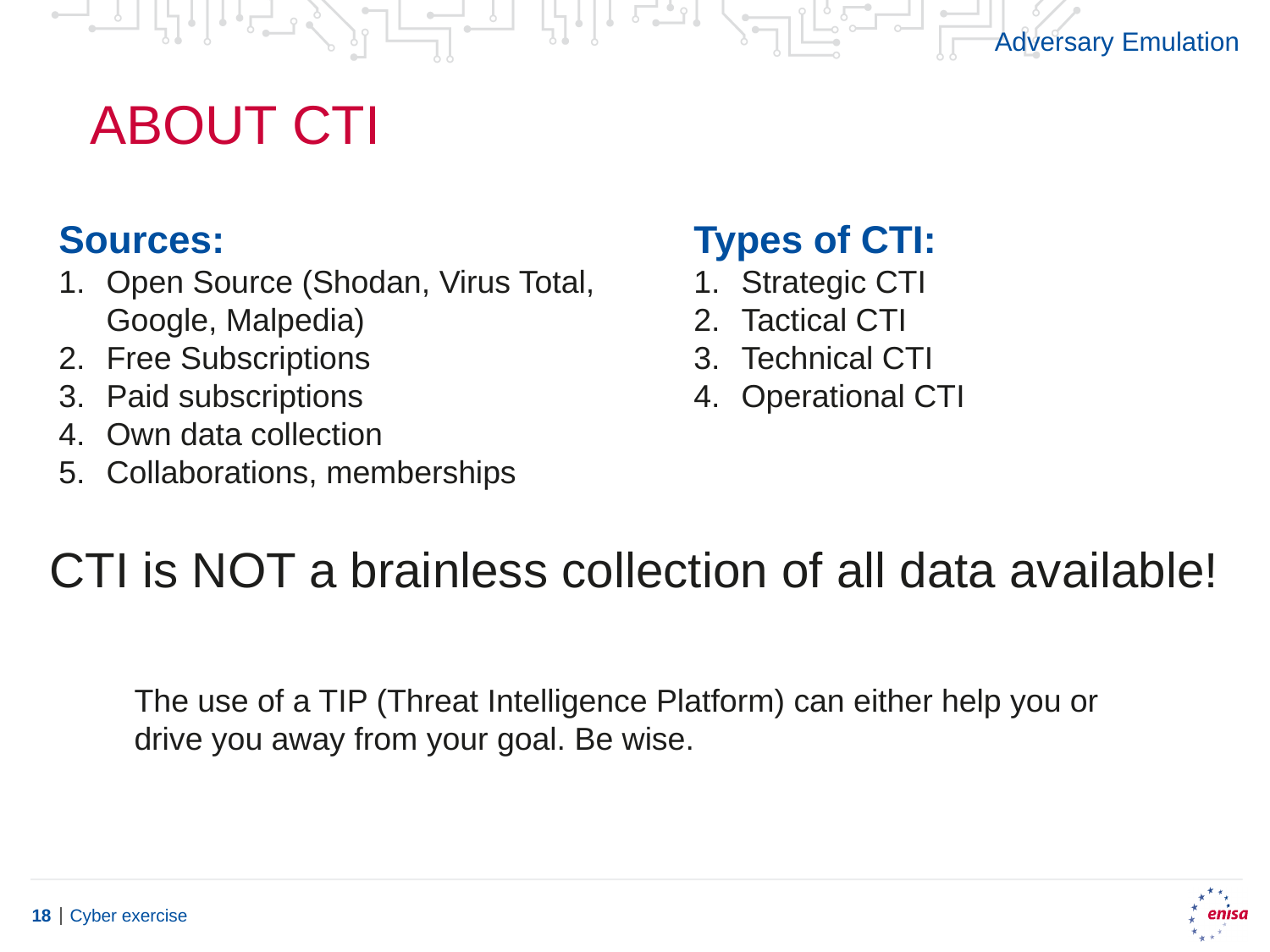

Adversary Emulation
# About CTI
Sources:
Open Source (Shodan, Virus Total, Google, Malpedia)
Free Subscriptions
Paid subscriptions
Own data collection
Collaborations, memberships

Types of CTI:
Strategic CTI
Tactical CTI
Technical CTI
Operational CTI
CTI is NOT a brainless collection of all data available!
The use of a TIP (Threat Intelligence Platform) can either help you or drive you away from your goal. Be wise.
Cyber exercise